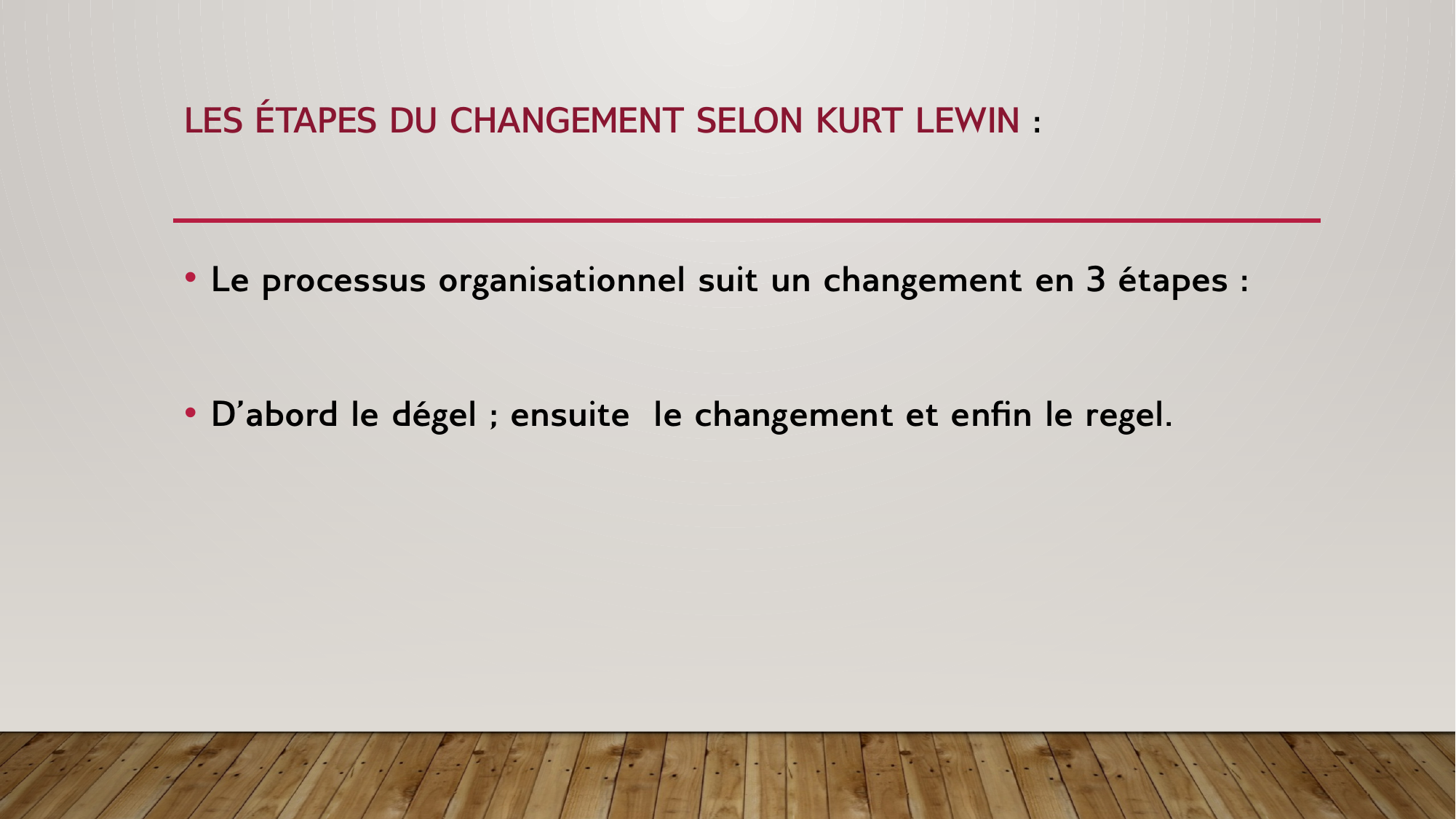

# Les étapes du changement selon Kurt lewin :
Le processus organisationnel suit un changement en 3 étapes :

D’abord le dégel ; ensuite  le changement et enfin le regel.